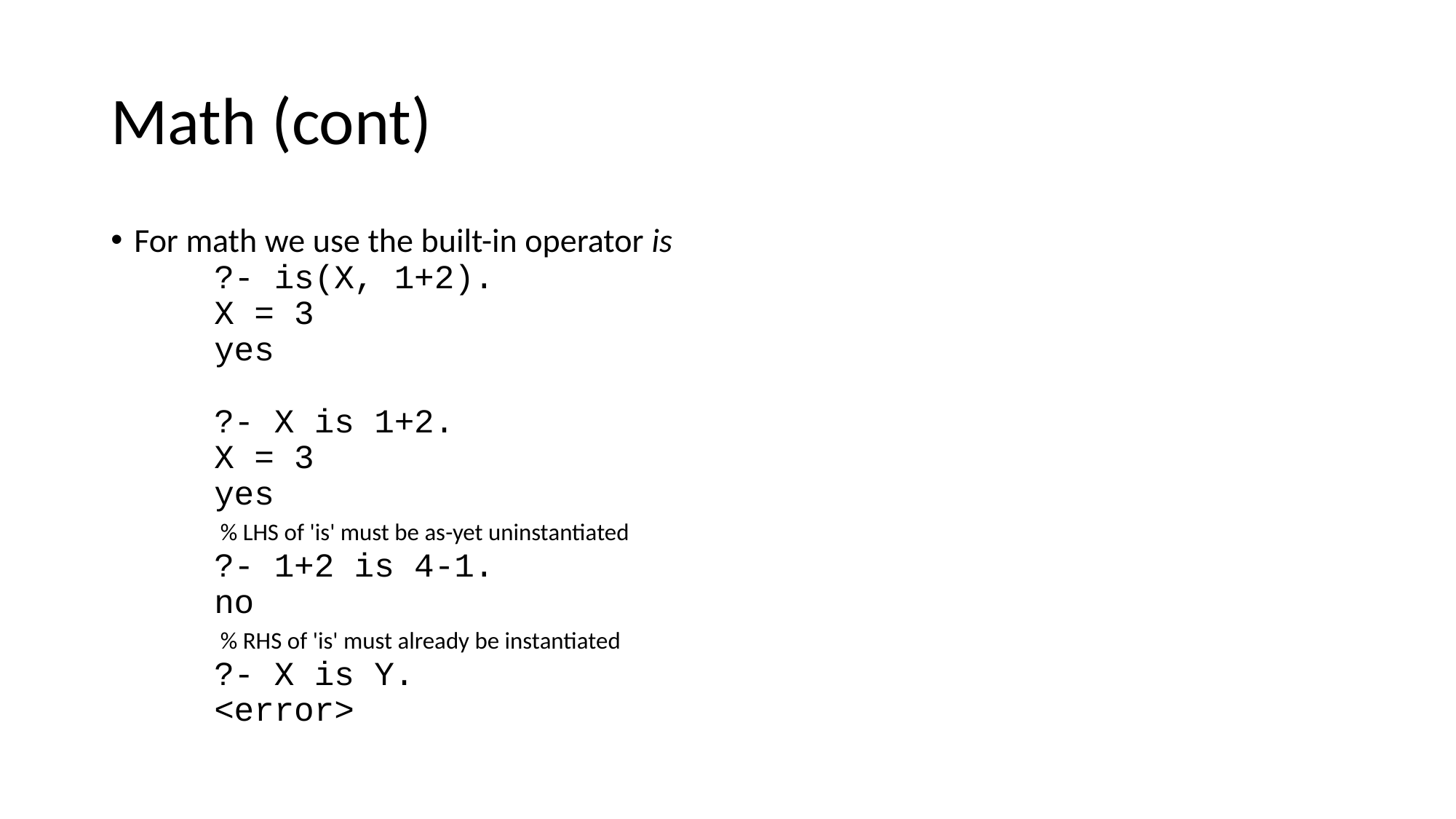

# Math (cont)
For math we use the built-in operator is
    ?- is(X, 1+2).
    X = 3
    yes
    ?- X is 1+2.
    X = 3
    yes
		% LHS of 'is' must be as-yet uninstantiated
    ?- 1+2 is 4-1.
    no
		% RHS of 'is' must already be instantiated
    ?- X is Y.
    <error>